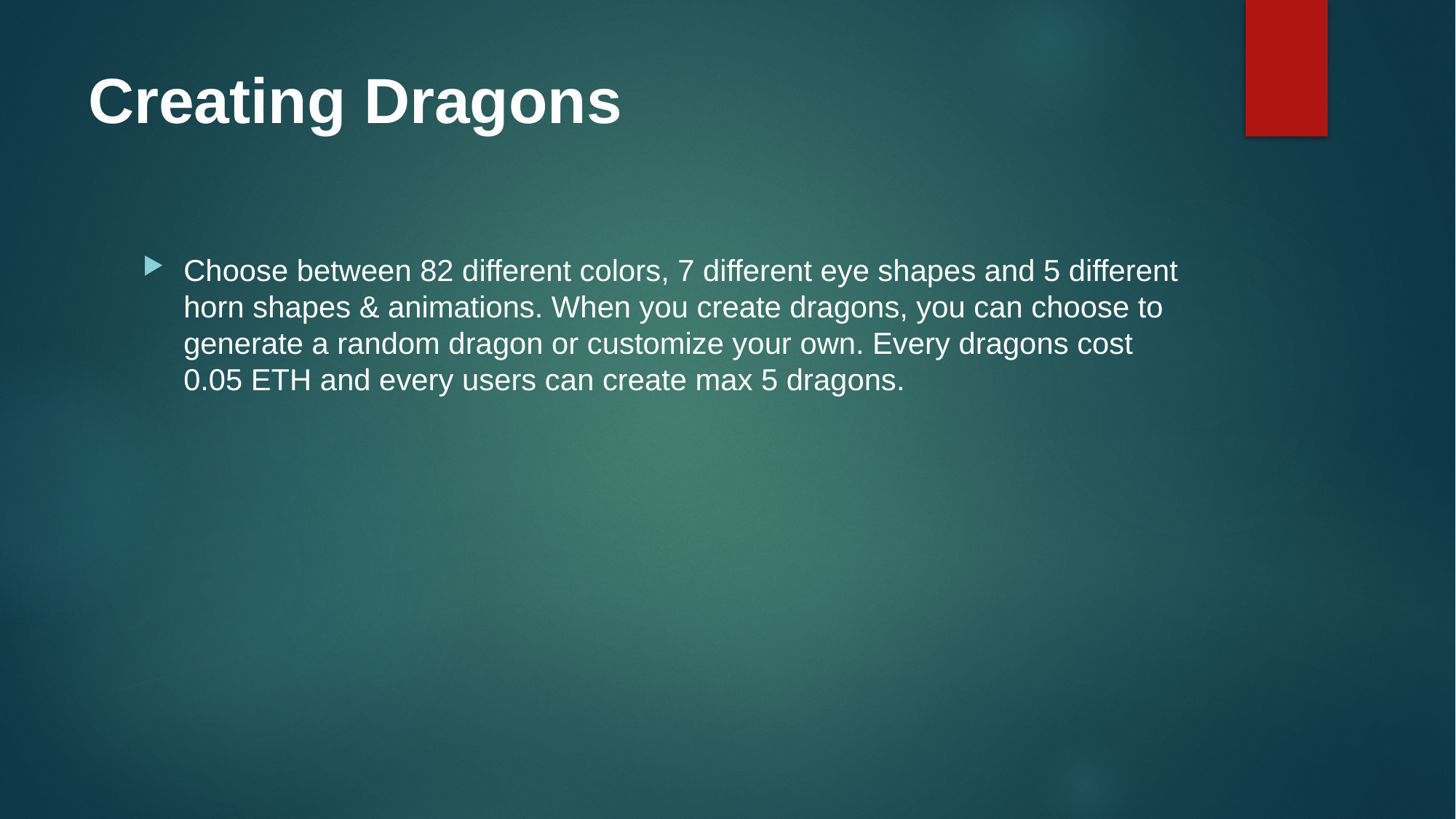

# Creating Dragons
Choose between 82 different colors, 7 different eye shapes and 5 different horn shapes & animations. When you create dragons, you can choose to generate a random dragon or customize your own. Every dragons cost 0.05 ETH and every users can create max 5 dragons.